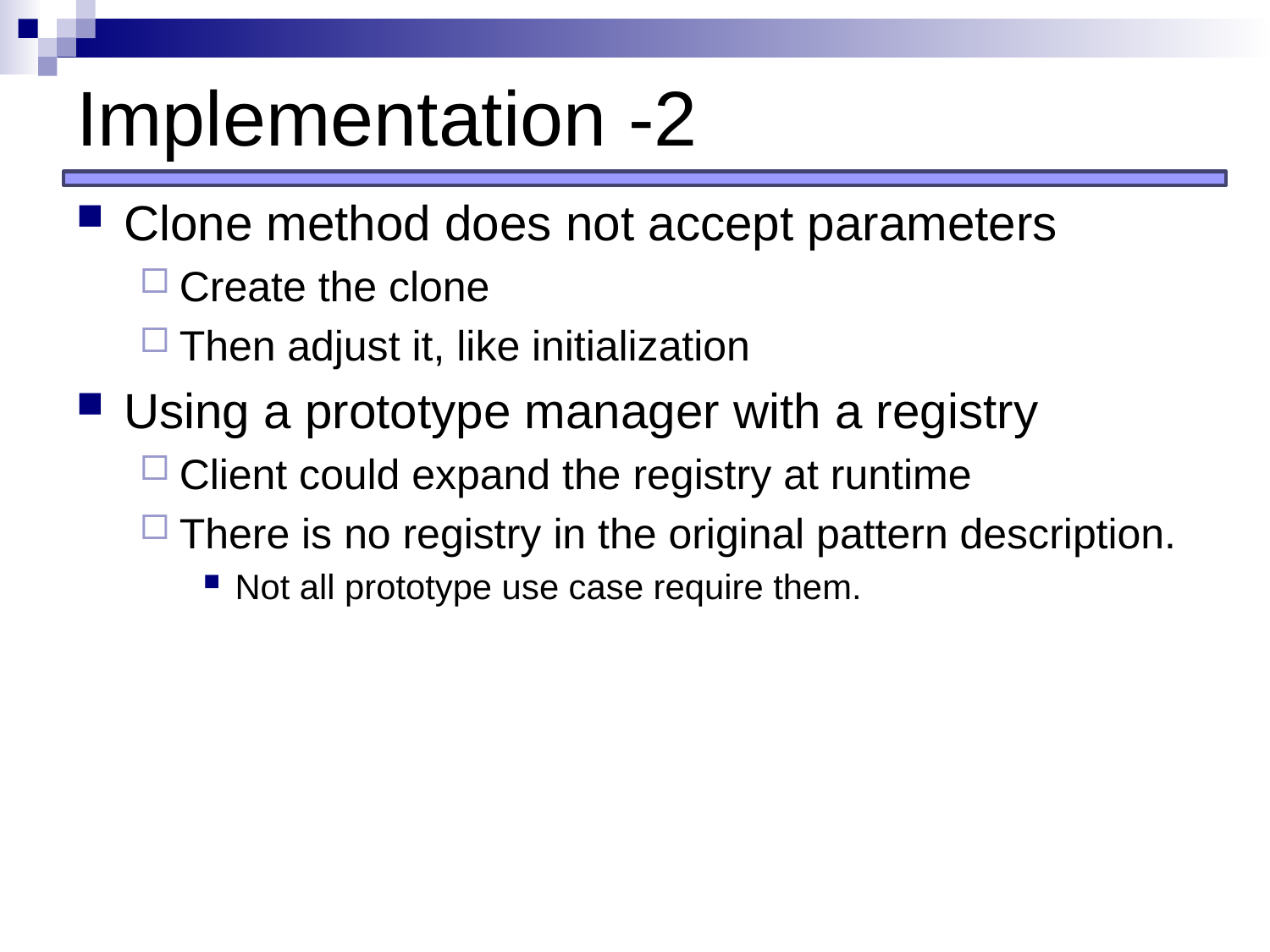

# Implementation -2
Clone method does not accept parameters
Create the clone
Then adjust it, like initialization
Using a prototype manager with a registry
Client could expand the registry at runtime
There is no registry in the original pattern description.
Not all prototype use case require them.